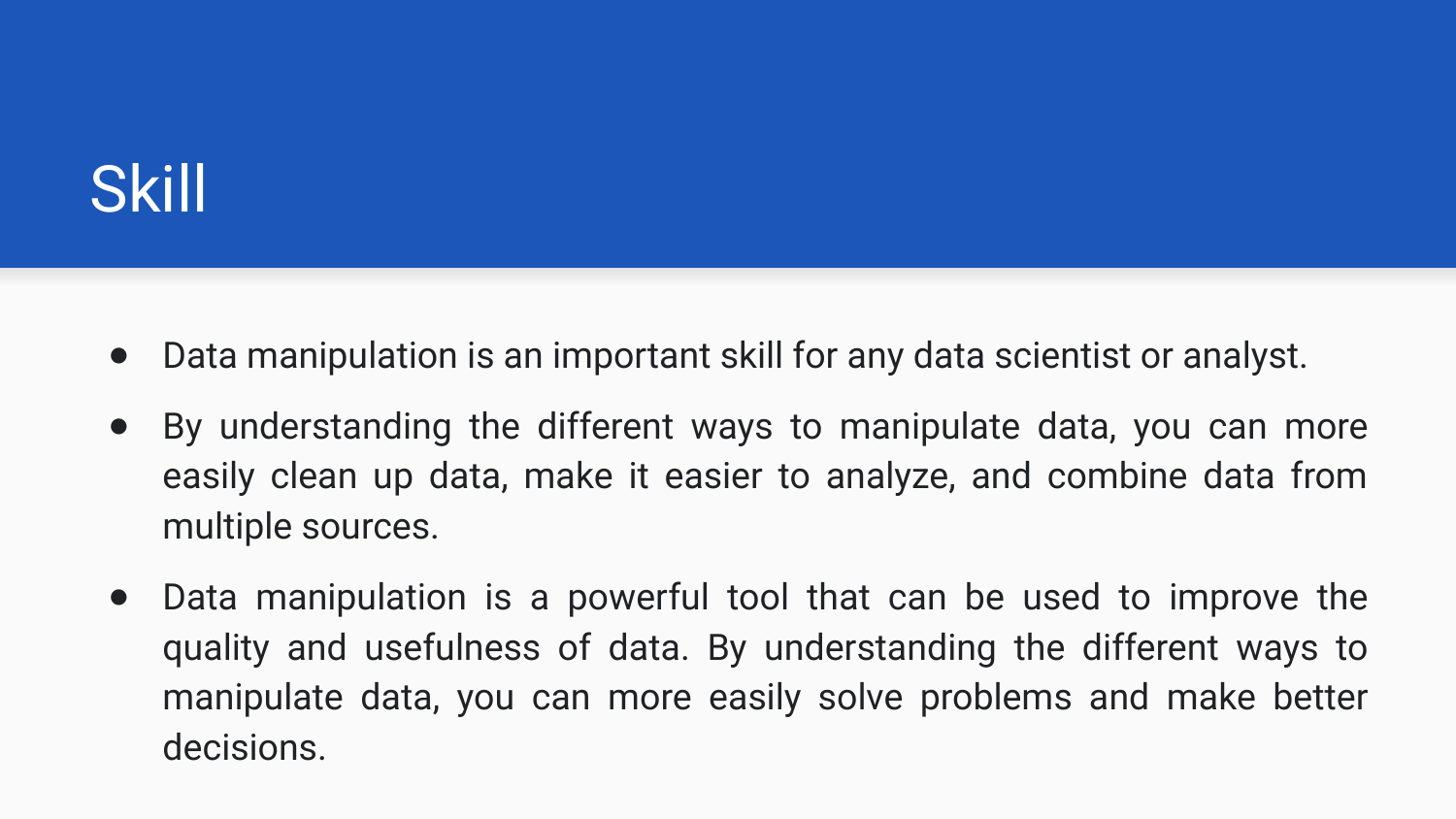

# Skill
Data manipulation is an important skill for any data scientist or analyst.
By understanding the different ways to manipulate data, you can more easily clean up data, make it easier to analyze, and combine data from multiple sources.
Data manipulation is a powerful tool that can be used to improve the quality and usefulness of data. By understanding the different ways to manipulate data, you can more easily solve problems and make better decisions.